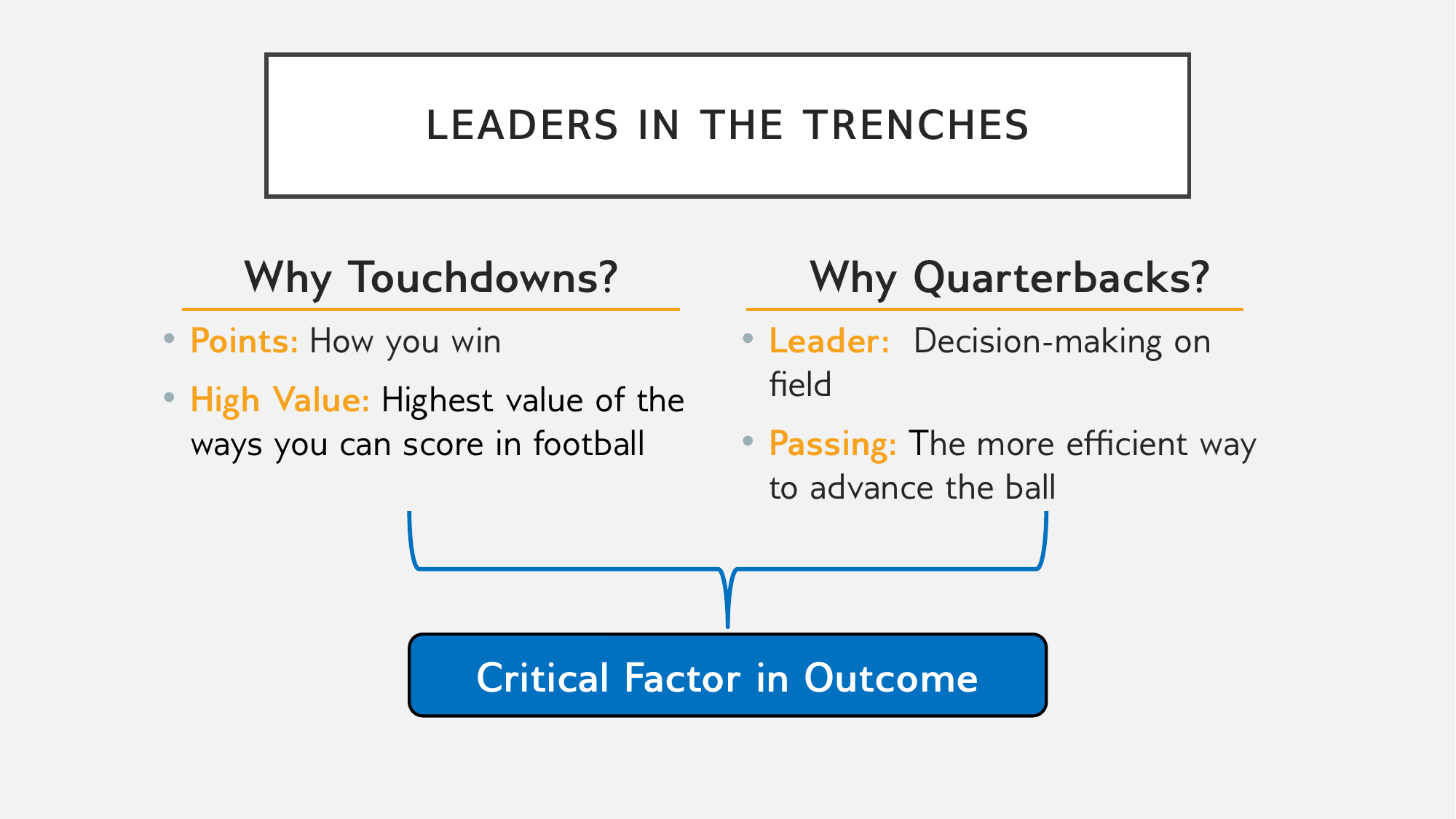

# Leaders in the trenches
Why Touchdowns?
Points: How you win
High Value: Highest value of the ways you can score in football

Why Quarterbacks?
Leader:  Decision-making on field
Passing: The more efficient way to advance the ball

Critical Factor in Outcome